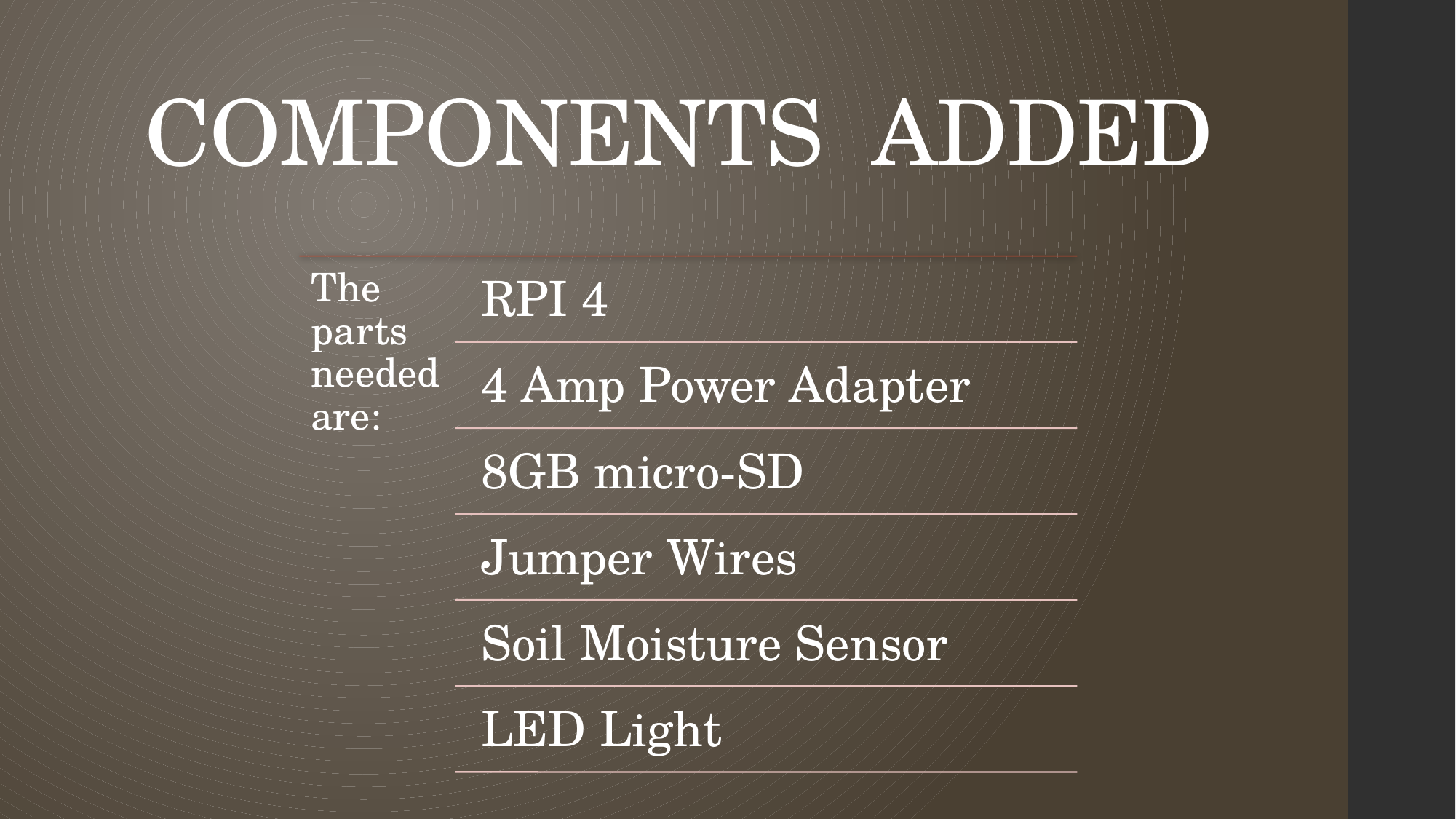

# COMPONENTS  ADDED
The parts needed are:
RPI 4
4 Amp Power Adapter
8GB micro-SD
Jumper Wires
Soil Moisture Sensor
LED Light